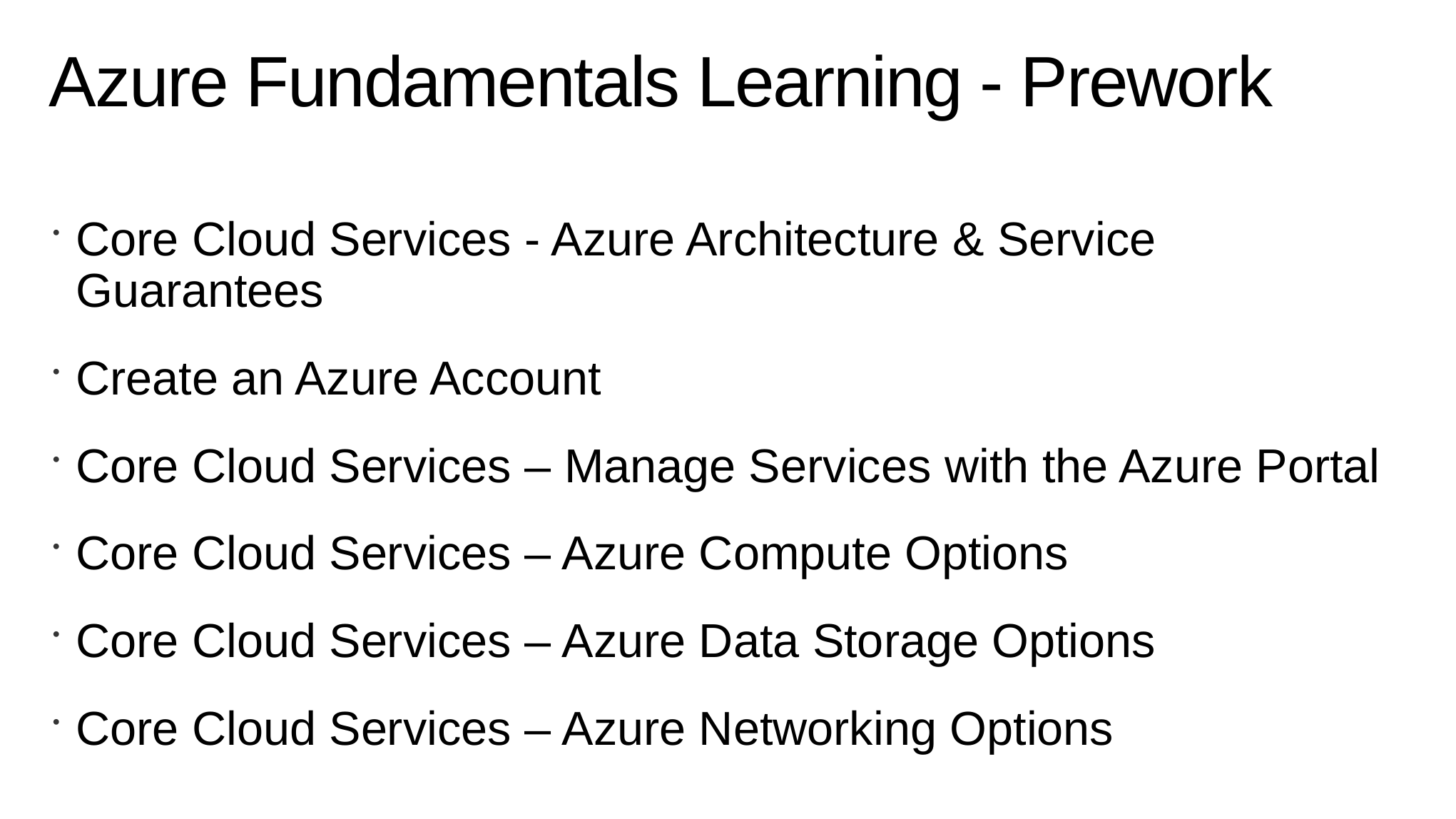

# Azure Fundamentals Learning - Prework
Core Cloud Services - Azure Architecture & Service Guarantees
Create an Azure Account
Core Cloud Services – Manage Services with the Azure Portal
Core Cloud Services – Azure Compute Options
Core Cloud Services – Azure Data Storage Options
Core Cloud Services – Azure Networking Options